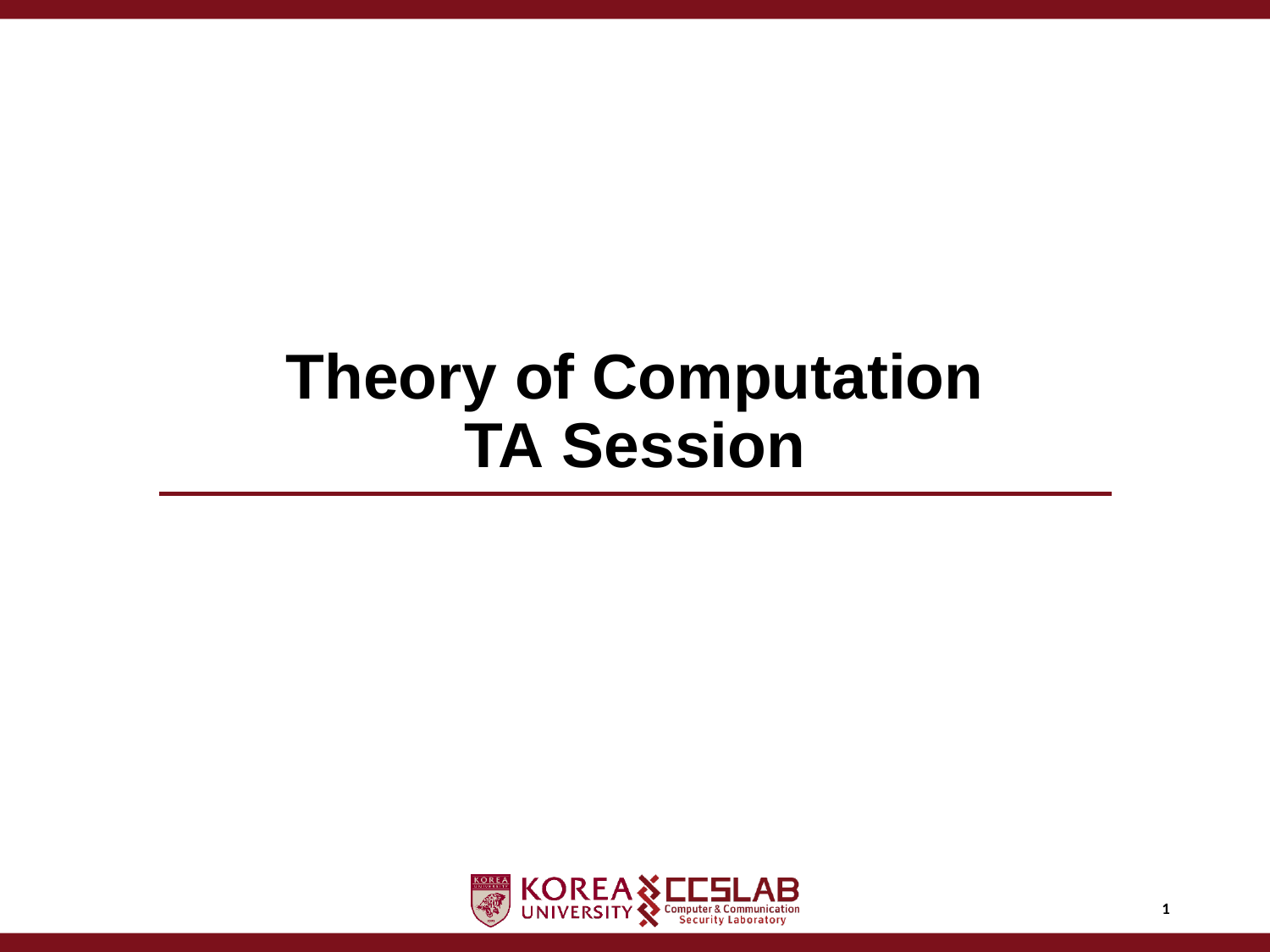

# Theory of Computation TA Session

1